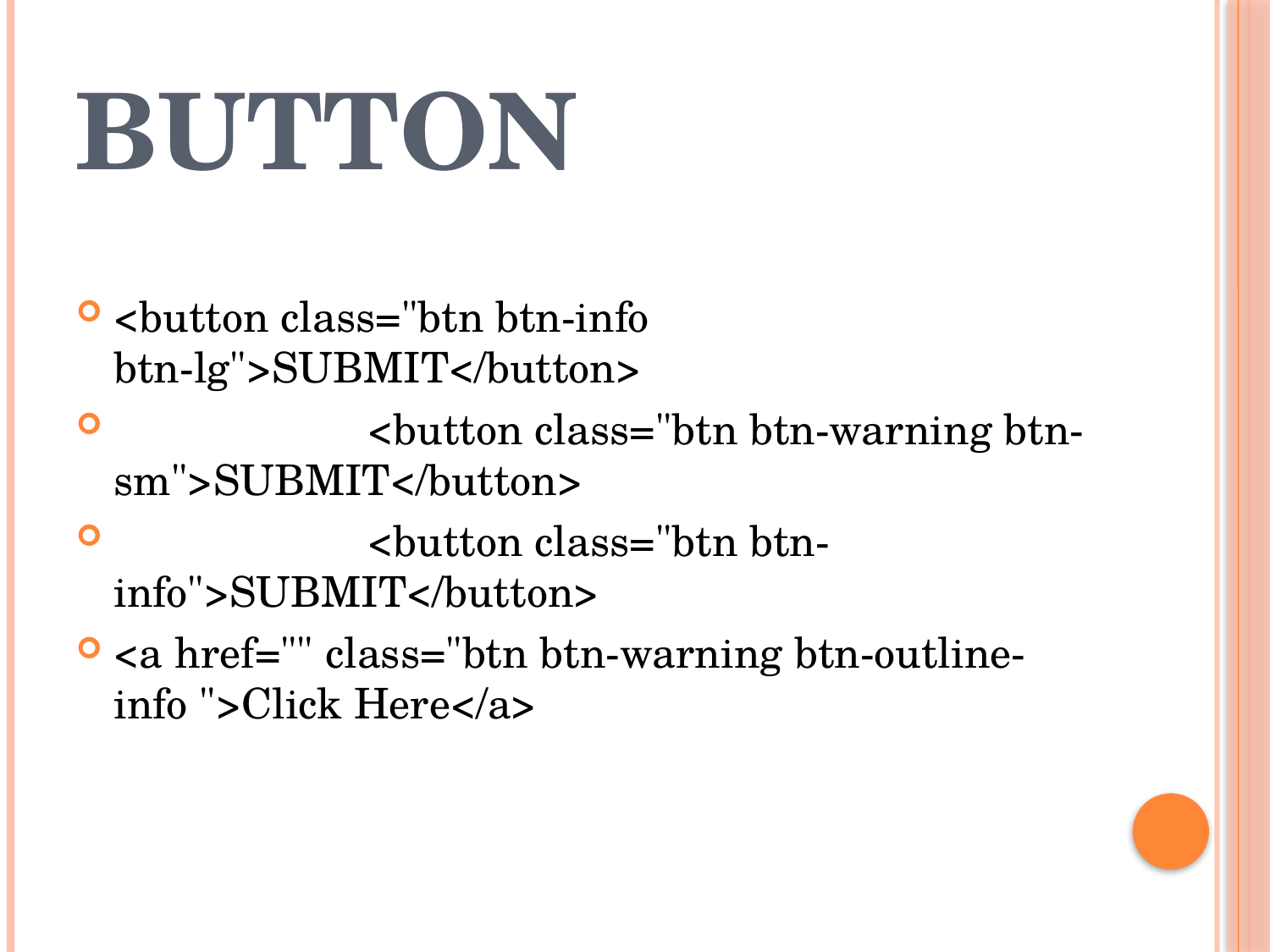

# Button

<button class="btn btn-info btn-lg">SUBMIT</button>
		<button class="btn btn-warning btn-sm">SUBMIT</button>
		<button class="btn btn-info">SUBMIT</button>
<a href="" class="btn btn-warning btn-outline-info ">Click Here</a>